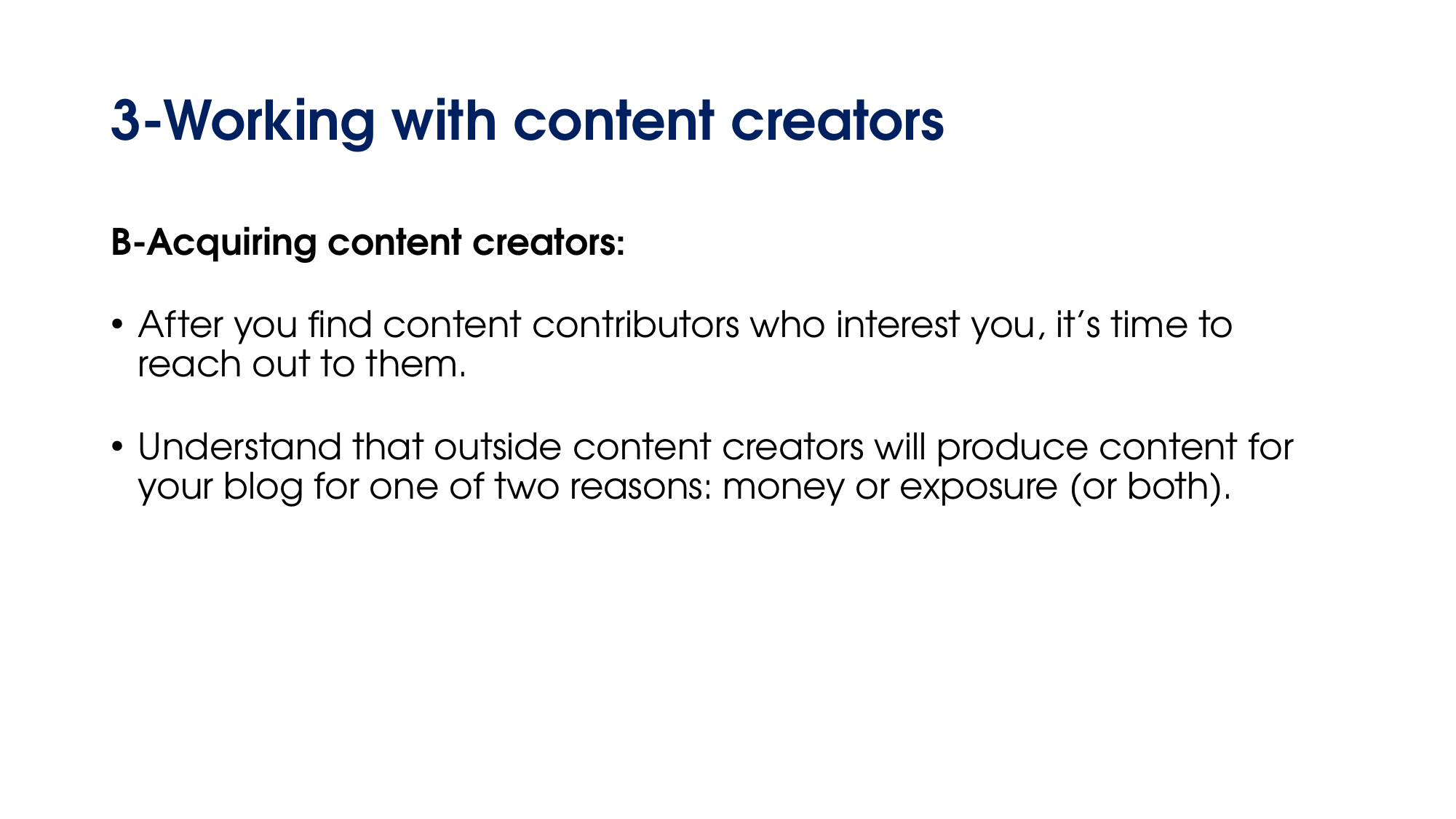

# 3-Working with content creators
B-Acquiring content creators:

After you find content contributors who interest you, it’s time to reach out to them.

Understand that outside content creators will produce content for your blog for one of two reasons: money or exposure (or both).